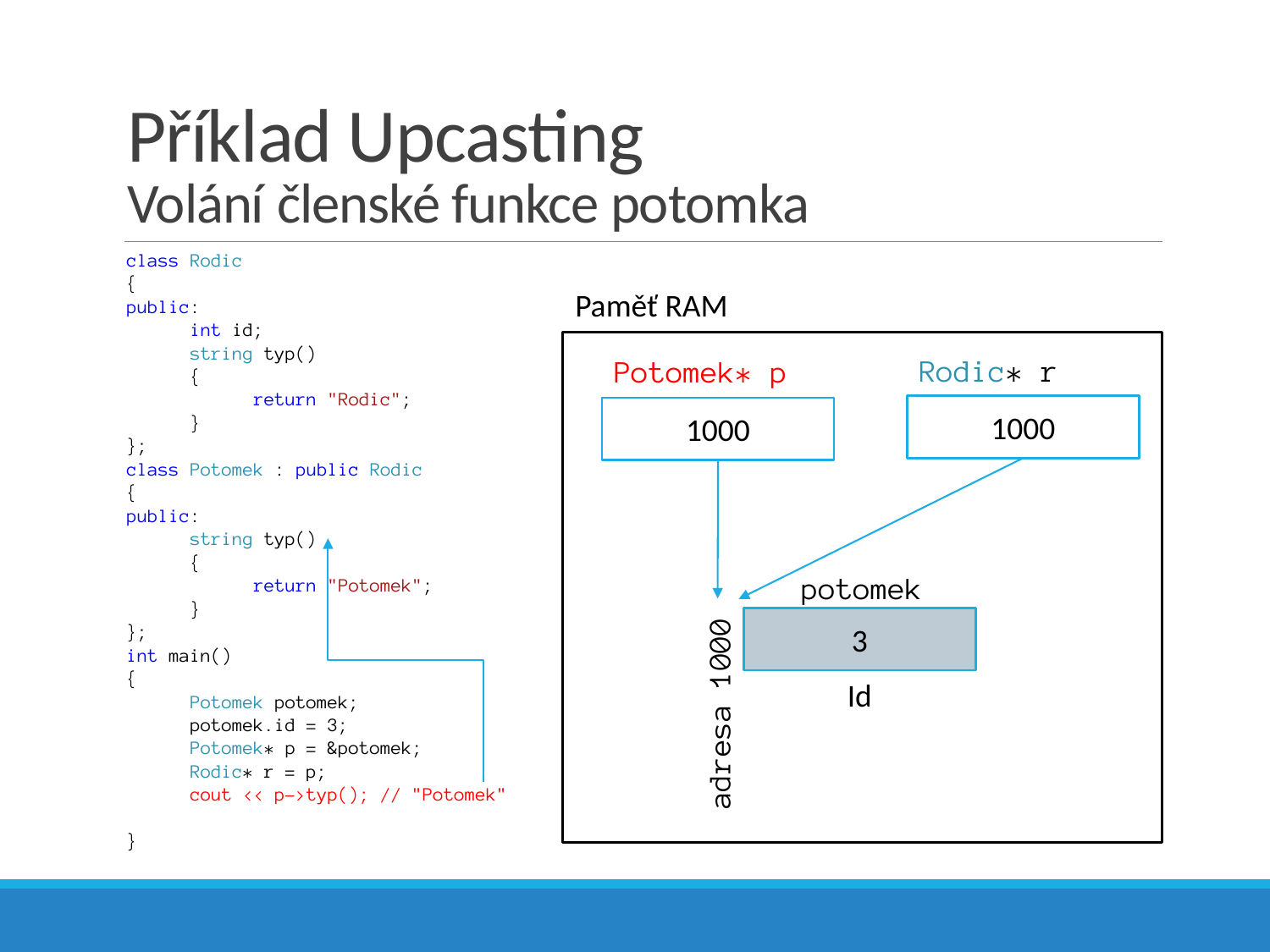

# Příklad Upcasting Volání členské funkce potomka
class Rodic
{
public:
int id;
string typ()
{
return "Rodic";
}
};
class Potomek : public Rodic
{
public:
string typ()
{
return "Potomek";
}
};
int main()
{
Potomek potomek;
potomek.id = 3;
Potomek* p = &potomek;
Rodic* r = p;
cout << p->typ(); // "Potomek"

}
Paměť RAM
potomek
Rodic* r
Potomek* p
1000
1000
3
Id
adresa 1000